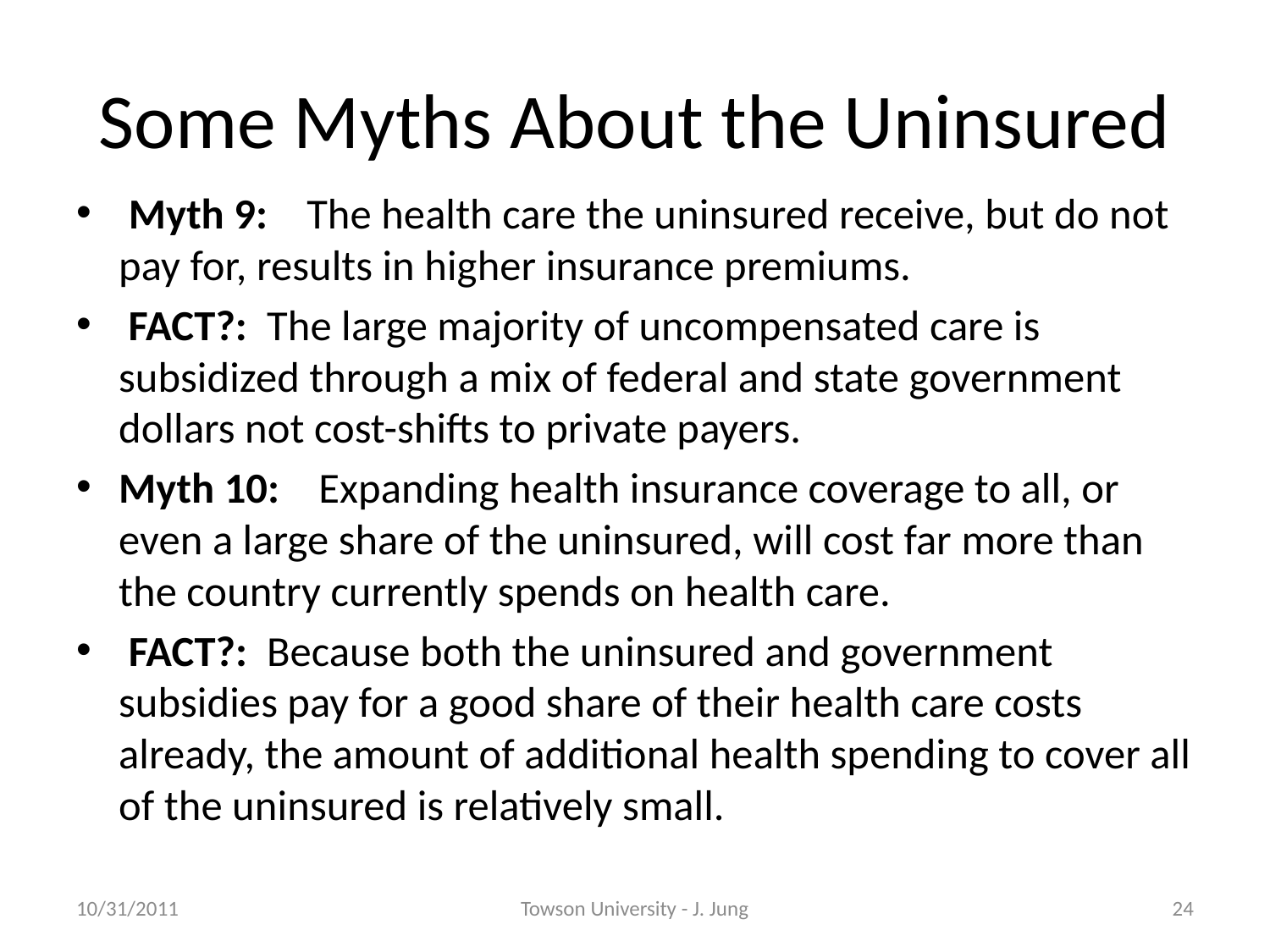

# Some Myths About the Uninsured
 Myth 9:    The health care the uninsured receive, but do not pay for, results in higher insurance premiums.
 FACT?:  The large majority of uncompensated care is subsidized through a mix of federal and state government dollars not cost-shifts to private payers.
Myth 10:    Expanding health insurance coverage to all, or even a large share of the uninsured, will cost far more than the country currently spends on health care.
 FACT?:  Because both the uninsured and government subsidies pay for a good share of their health care costs already, the amount of additional health spending to cover all of the uninsured is relatively small.
10/31/2011
Towson University - J. Jung
24